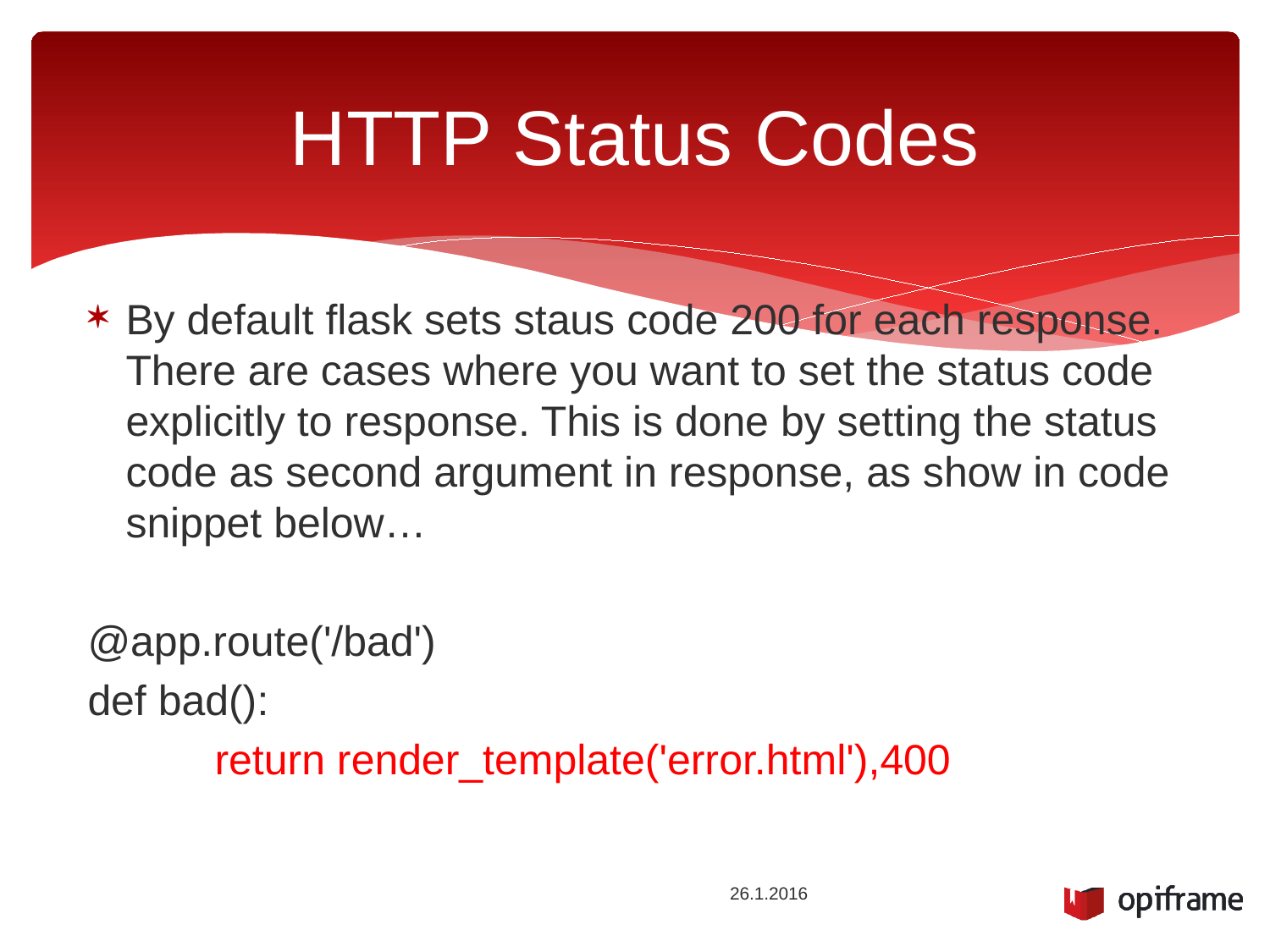

# HTTP Status Codes
By default flask sets staus code 200 for each response. There are cases where you want to set the status code explicitly to response. This is done by setting the status code as second argument in response, as show in code snippet below…

@app.route('/bad')
def bad():
	return render_template('error.html'),400

26.1.2016